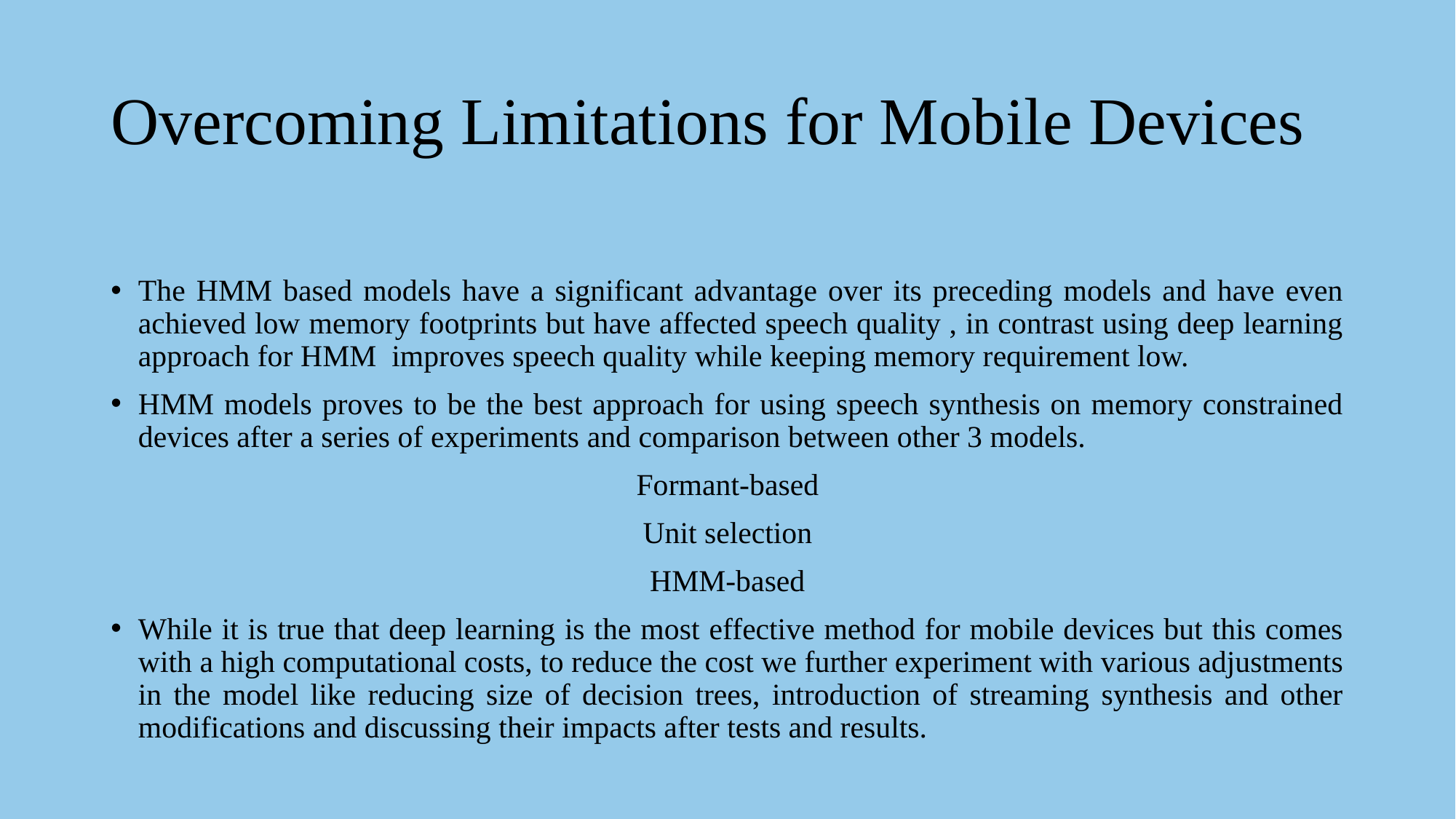

# Overcoming Limitations for Mobile Devices

The HMM based models have a significant advantage over its preceding models and have even achieved low memory footprints but have affected speech quality , in contrast using deep learning approach for HMM  improves speech quality while keeping memory requirement low.
HMM models proves to be the best approach for using speech synthesis on memory constrained devices after a series of experiments and comparison between other 3 models.
Formant-based
Unit selection
HMM-based
While it is true that deep learning is the most effective method for mobile devices but this comes with a high computational costs, to reduce the cost we further experiment with various adjustments in the model like reducing size of decision trees, introduction of streaming synthesis and other modifications and discussing their impacts after tests and results.